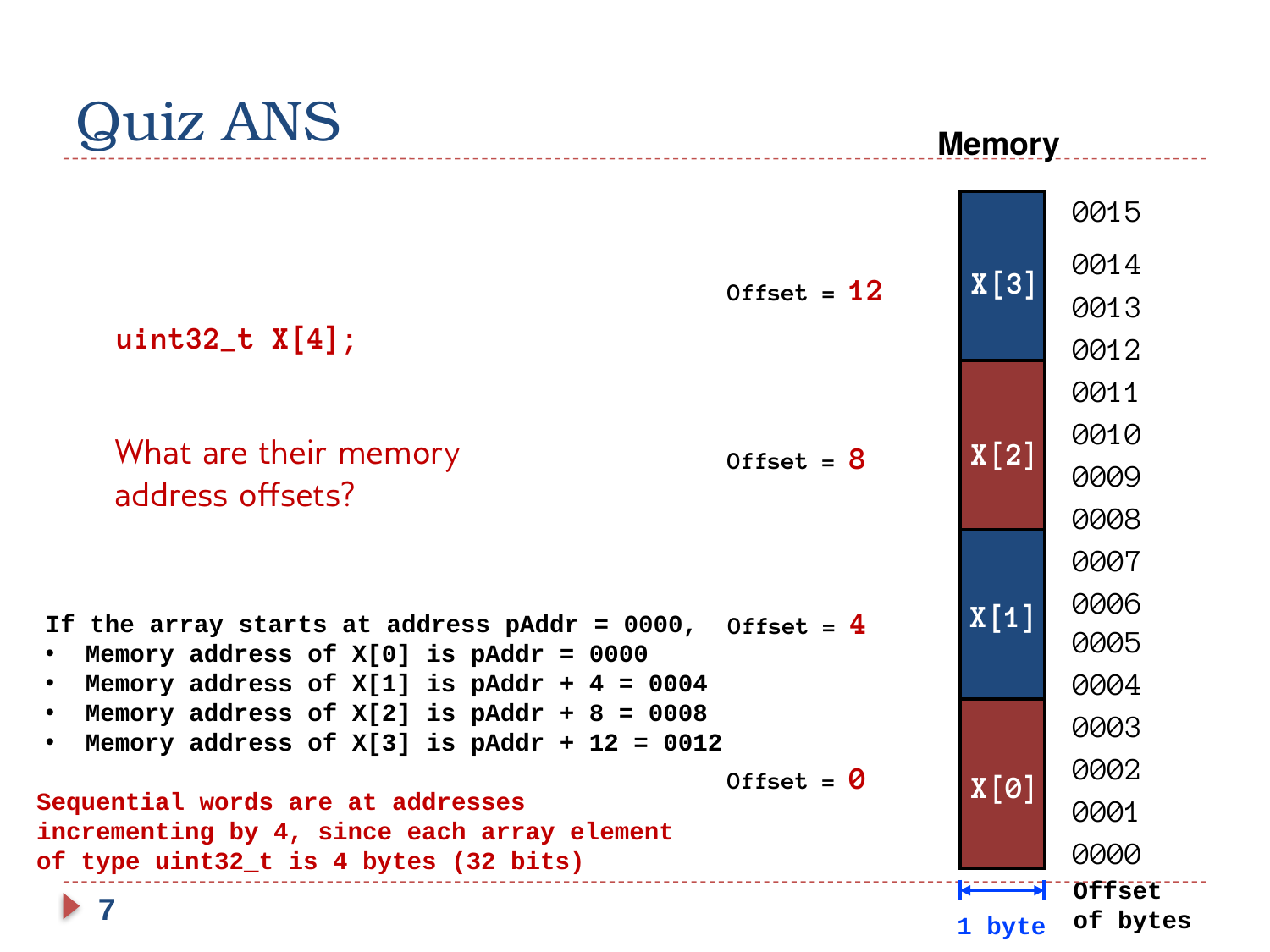

# Quiz ANS
Memory
0015
0014
0013
0012
0011
0010
0009
0008
0007
0006
0005
0004
0003
0002
0001
0000

X[3]

Offset = 12

uint32_t X[4];

X[2]

What are their memory address offsets?
Offset = 8

X[1]

Offset = 4
If the array starts at address pAddr = 0000,
Memory address of X[0] is pAddr = 0000
Memory address of X[1] is pAddr + 4 = 0004
Memory address of X[2] is pAddr + 8 = 0008
Memory address of X[3] is pAddr + 12 = 0012

X[0]

Offset = 0
Sequential words are at addresses incrementing by 4, since each array element of type uint32_t is 4 bytes (32 bits)

Offset of bytes
7
1 byte